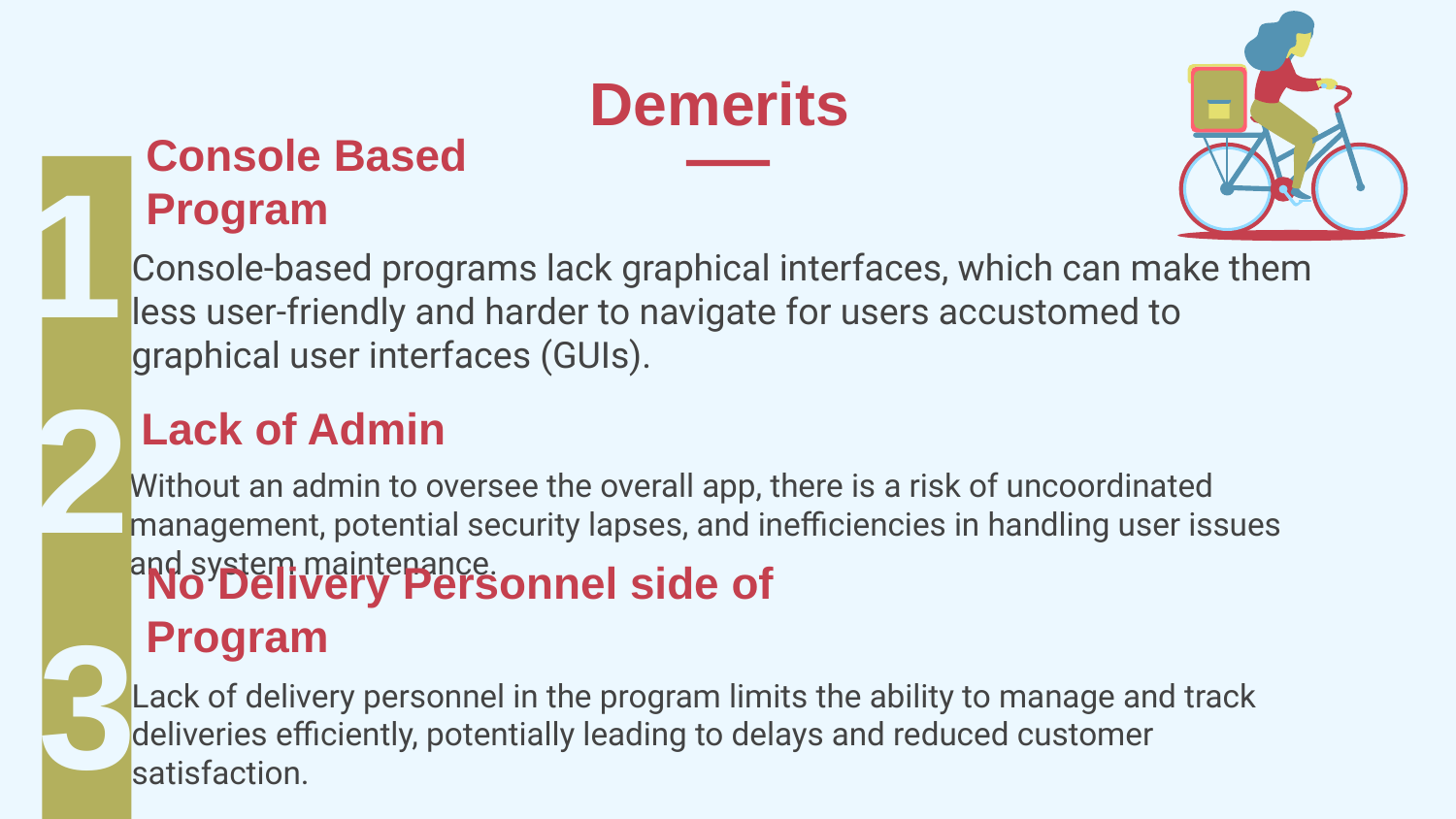

Demerits
1

# Console Based Program
Console-based programs lack graphical interfaces, which can make them less user-friendly and harder to navigate for users accustomed to graphical user interfaces (GUIs).
2
Lack of Admin
Without an admin to oversee the overall app, there is a risk of uncoordinated management, potential security lapses, and inefficiencies in handling user issues and system maintenance.
3
No Delivery Personnel side of Program
Lack of delivery personnel in the program limits the ability to manage and track deliveries efficiently, potentially leading to delays and reduced customer satisfaction.